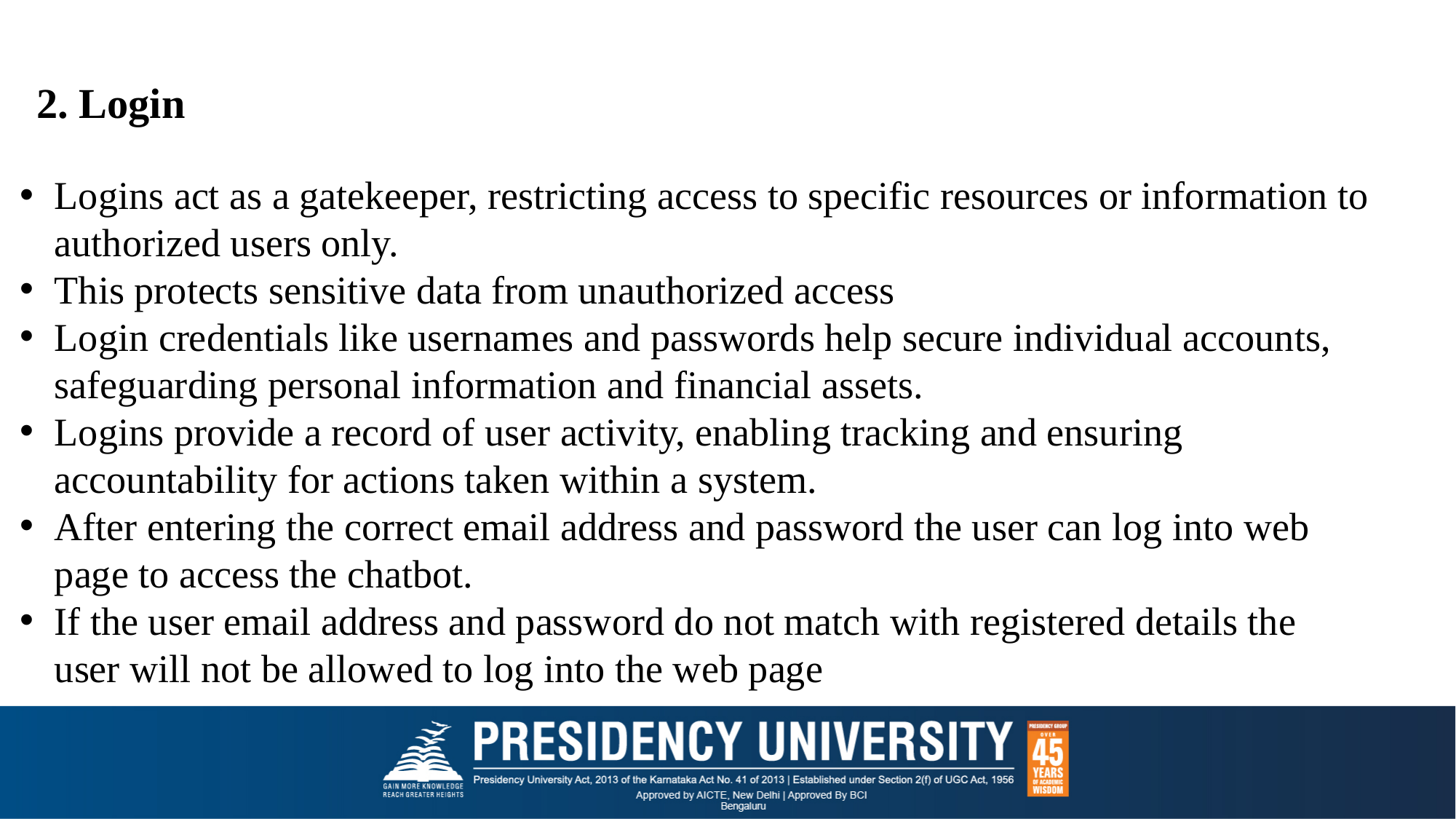

2. Login

Logins act as a gatekeeper, restricting access to specific resources or information to authorized users only.
This protects sensitive data from unauthorized access
Login credentials like usernames and passwords help secure individual accounts, safeguarding personal information and financial assets.
Logins provide a record of user activity, enabling tracking and ensuring accountability for actions taken within a system.
After entering the correct email address and password the user can log into web page to access the chatbot.
If the user email address and password do not match with registered details the user will not be allowed to log into the web page